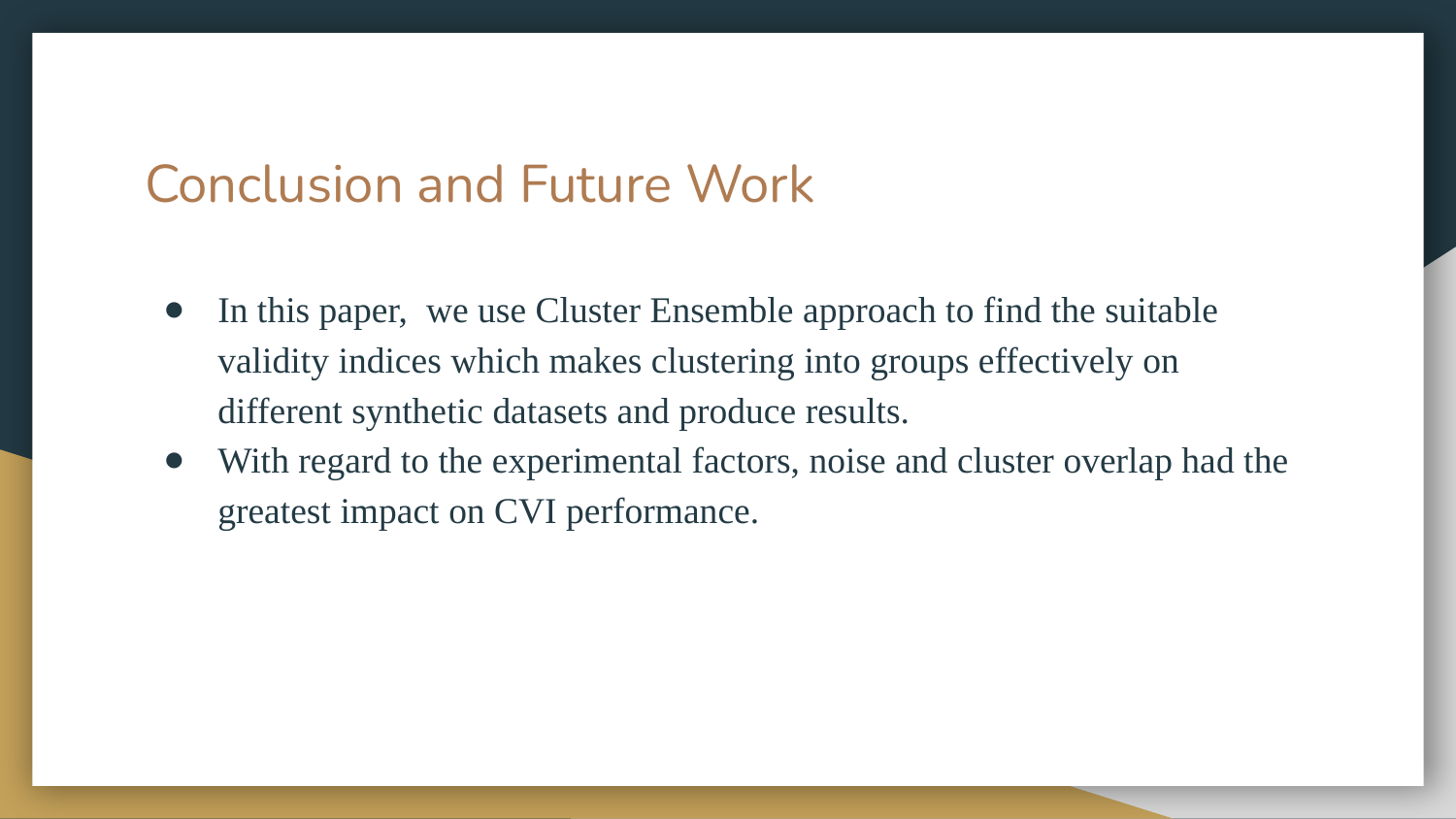

# Conclusion and Future Work
In this paper,  we use Cluster Ensemble approach to find the suitable validity indices which makes clustering into groups effectively on different synthetic datasets and produce results.
With regard to the experimental factors, noise and cluster overlap had the greatest impact on CVI performance.